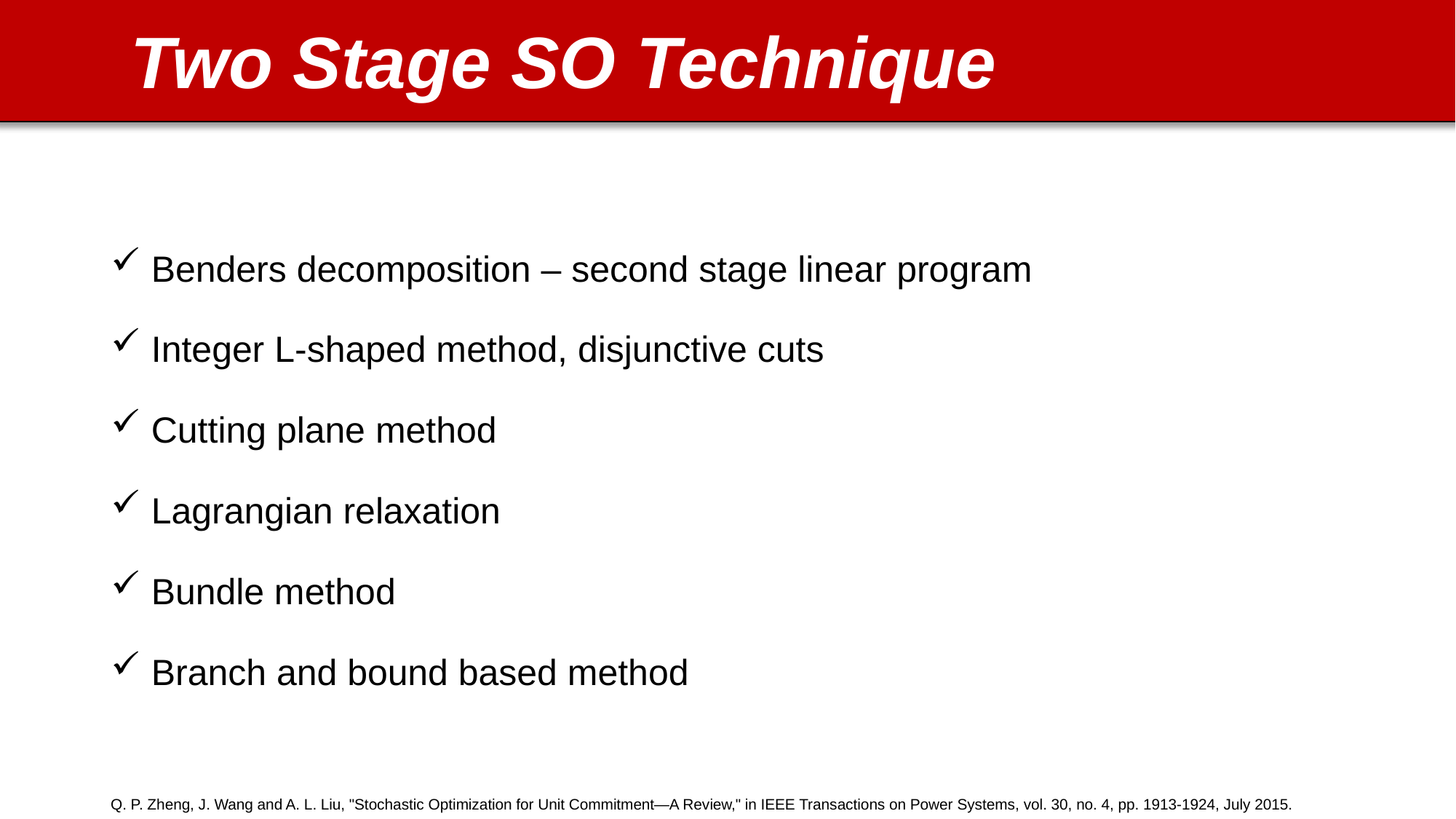

Two Stage SO Technique
 Benders decomposition – second stage linear program
 Integer L-shaped method, disjunctive cuts
 Cutting plane method
 Lagrangian relaxation
 Bundle method
 Branch and bound based method

Q. P. Zheng, J. Wang and A. L. Liu, "Stochastic Optimization for Unit Commitment—A Review," in IEEE Transactions on Power Systems, vol. 30, no. 4, pp. 1913-1924, July 2015.